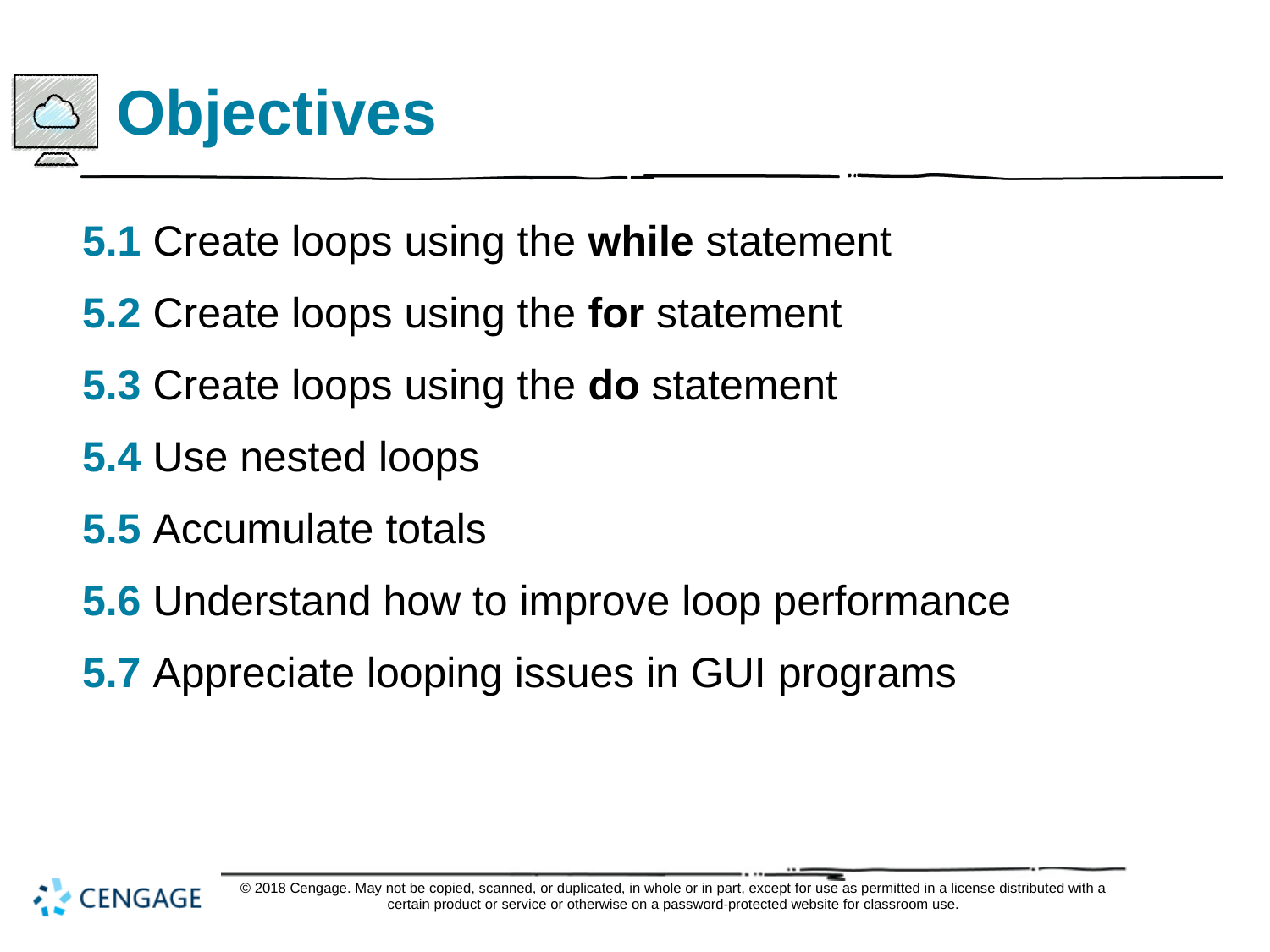

# Objectives
5.1 Create loops using the while statement
5.2 Create loops using the for statement
5.3 Create loops using the do statement
5.4 Use nested loops
5.5 Accumulate totals
5.6 Understand how to improve loop performance
5.7 Appreciate looping issues in GUI programs
© 2018 Cengage. May not be copied, scanned, or duplicated, in whole or in part, except for use as permitted in a license distributed with a certain product or service or otherwise on a password-protected website for classroom use.